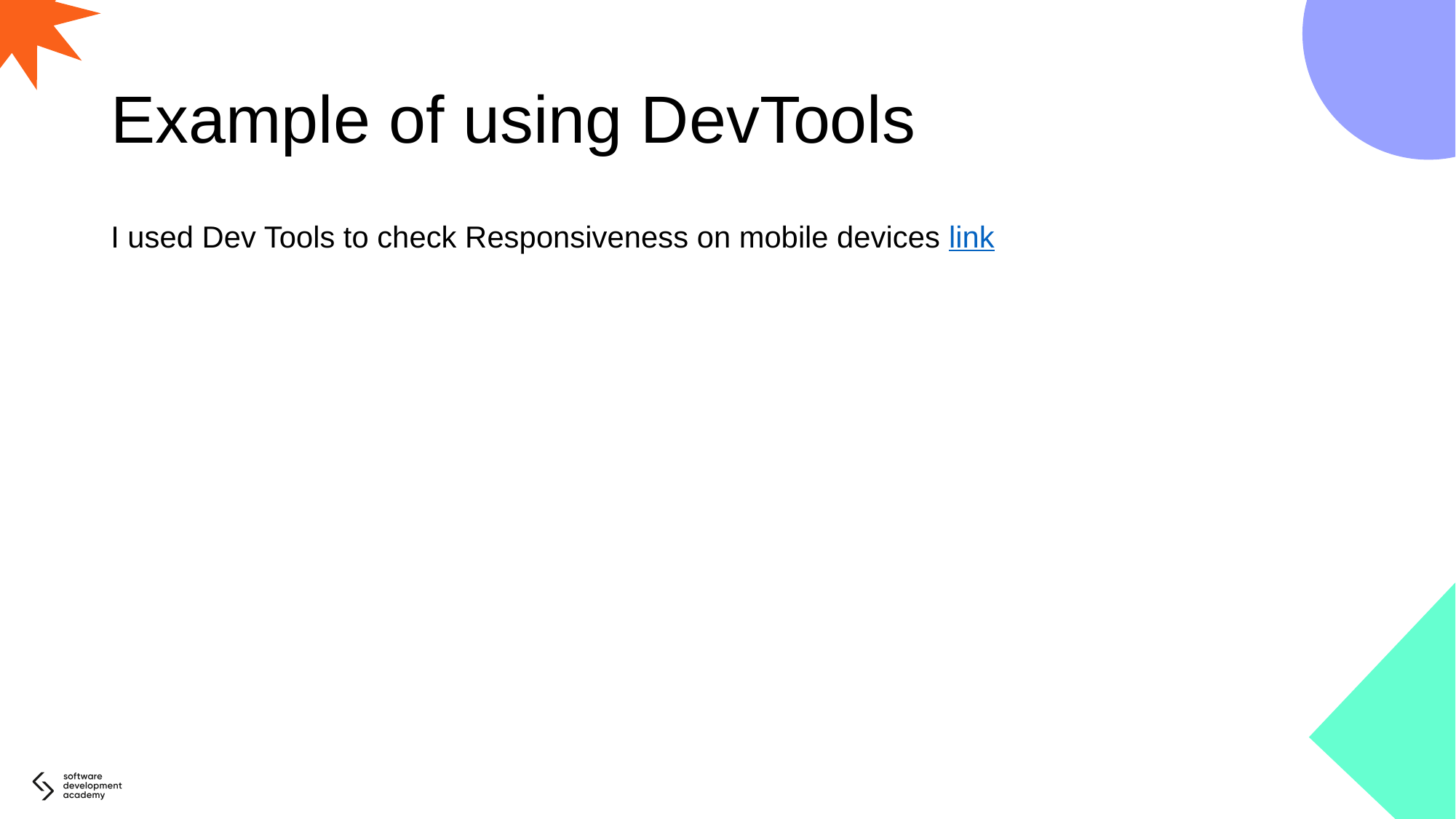

# Example of using DevTools
I used Dev Tools to check Responsiveness on mobile devices link